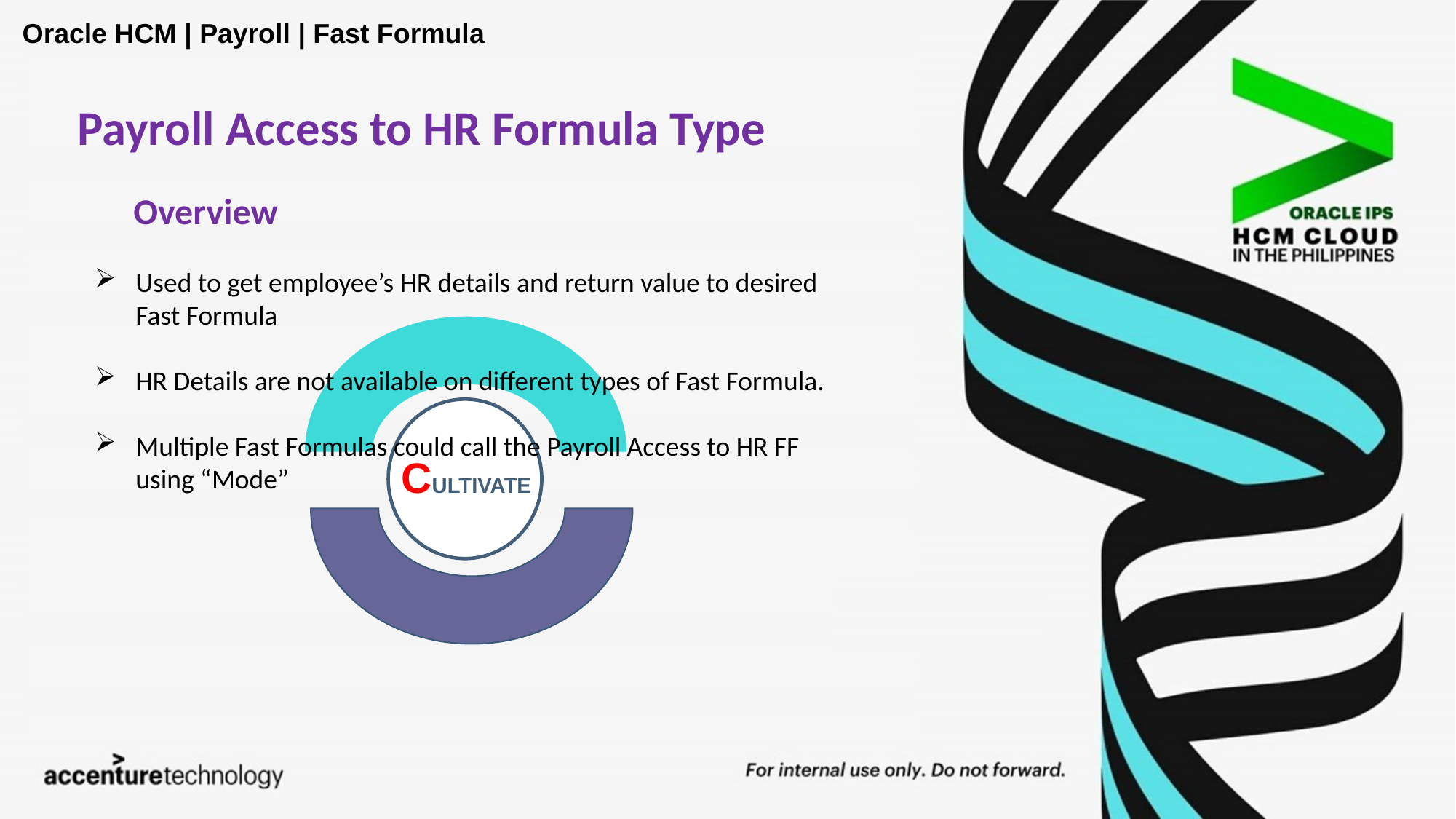

Oracle HCM | Payroll | Fast Formula
Payroll Access to HR Formula Type
Overview
Used to get employee’s HR details and return value to desired Fast Formula

HR Details are not available on different types of Fast Formula.

Multiple Fast Formulas could call the Payroll Access to HR FF using “Mode”